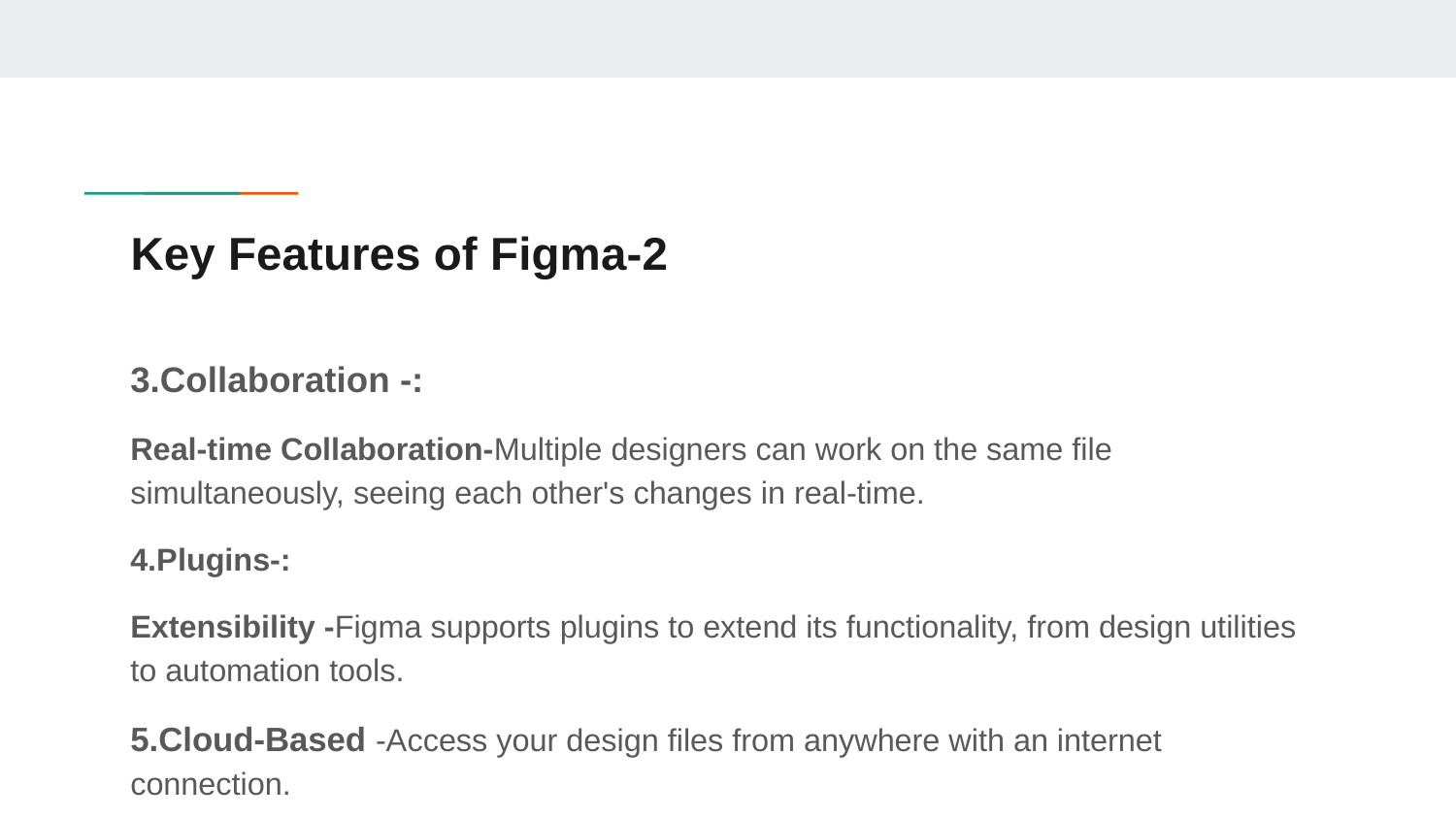

# Key Features of Figma-2
3.Collaboration -:
Real-time Collaboration-Multiple designers can work on the same file simultaneously, seeing each other's changes in real-time.
4.Plugins-:
Extensibility -Figma supports plugins to extend its functionality, from design utilities to automation tools.
5.Cloud-Based -Access your design files from anywhere with an internet connection.